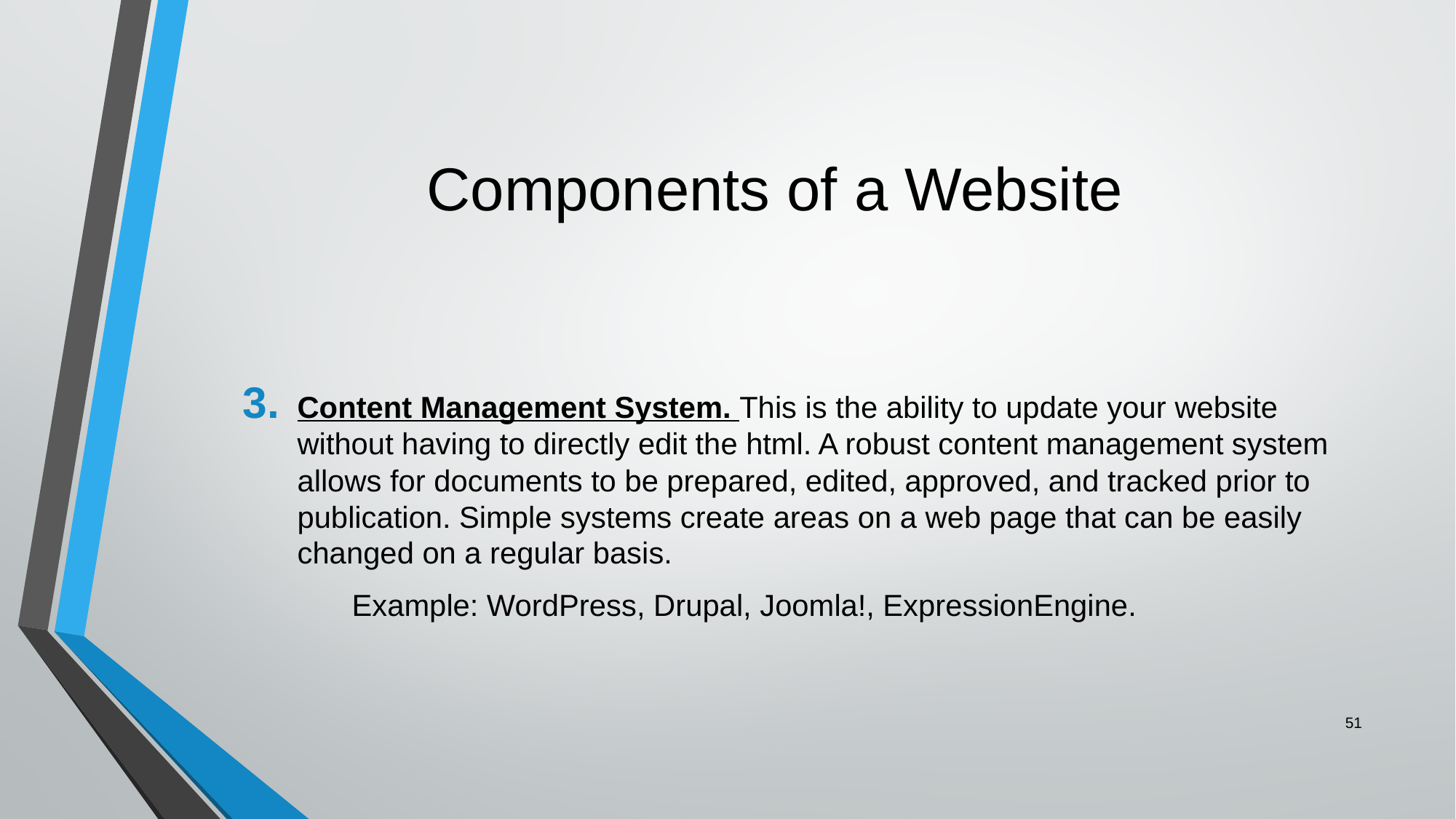

# Components of a Website
Content Management System. This is the ability to update your website without having to directly edit the html. A robust content management system allows for documents to be prepared, edited, approved, and tracked prior to publication. Simple systems create areas on a web page that can be easily changed on a regular basis.
	Example: WordPress, Drupal, Joomla!, ExpressionEngine.
51